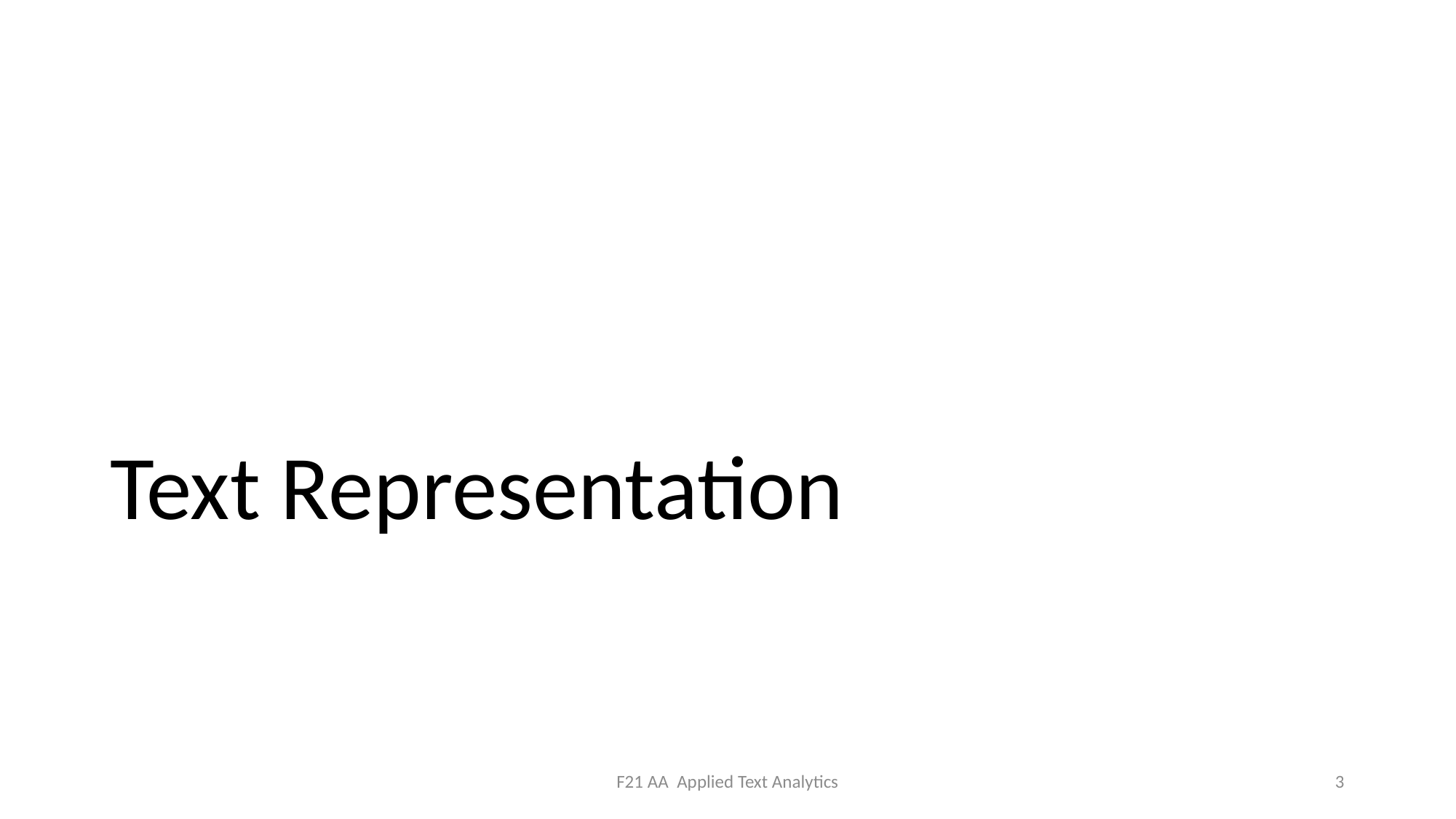

# Text Representation

F21 AA  Applied Text Analytics
3